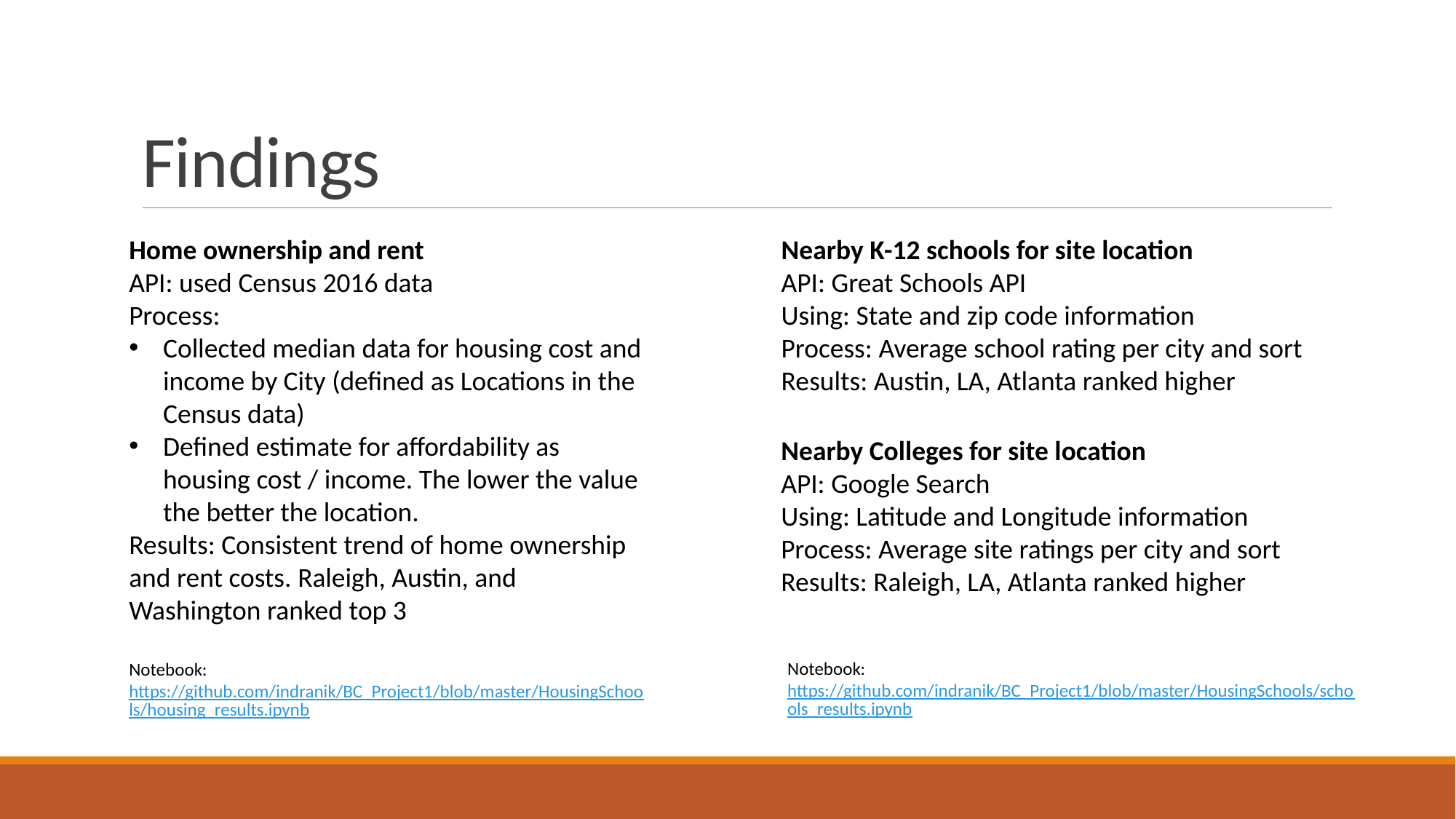

# Findings
Home ownership and rent
API: used Census 2016 data
Process:
Collected median data for housing cost and income by City (defined as Locations in the Census data)
Defined estimate for affordability as housing cost / income. The lower the value the better the location.
Results: Consistent trend of home ownership and rent costs. Raleigh, Austin, and Washington ranked top 3

Notebook: https://github.com/indranik/BC_Project1/blob/master/HousingSchools/housing_results.ipynb

Nearby K-12 schools for site location
API: Great Schools API
Using: State and zip code information
Process: Average school rating per city and sort
Results: Austin, LA, Atlanta ranked higher

Nearby Colleges for site location
API: Google Search
Using: Latitude and Longitude information
Process: Average site ratings per city and sort
Results: Raleigh, LA, Atlanta ranked higher

Notebook: https://github.com/indranik/BC_Project1/blob/master/HousingSchools/schools_results.ipynb